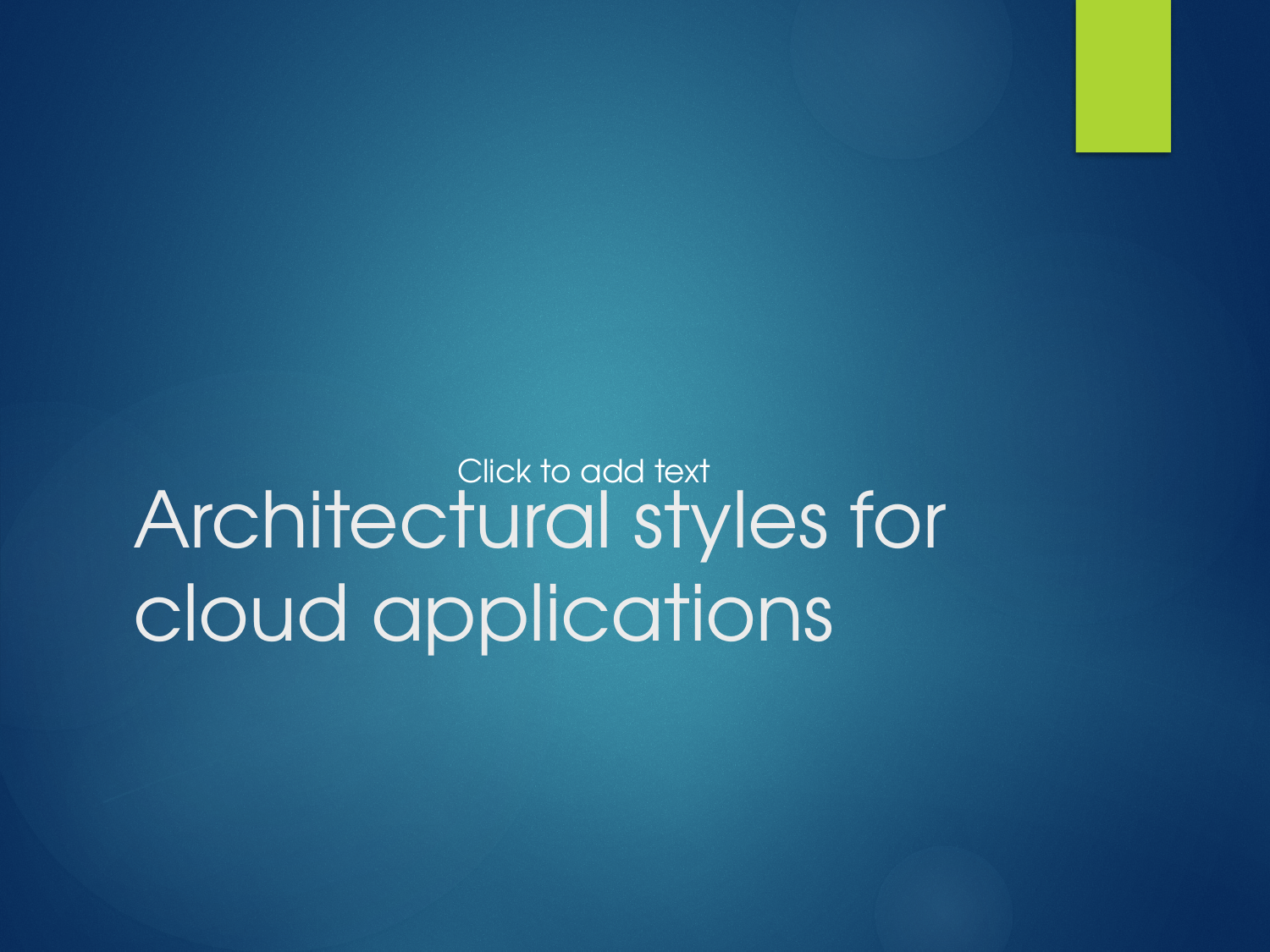

# Architectural styles for cloud applications
Click to add text